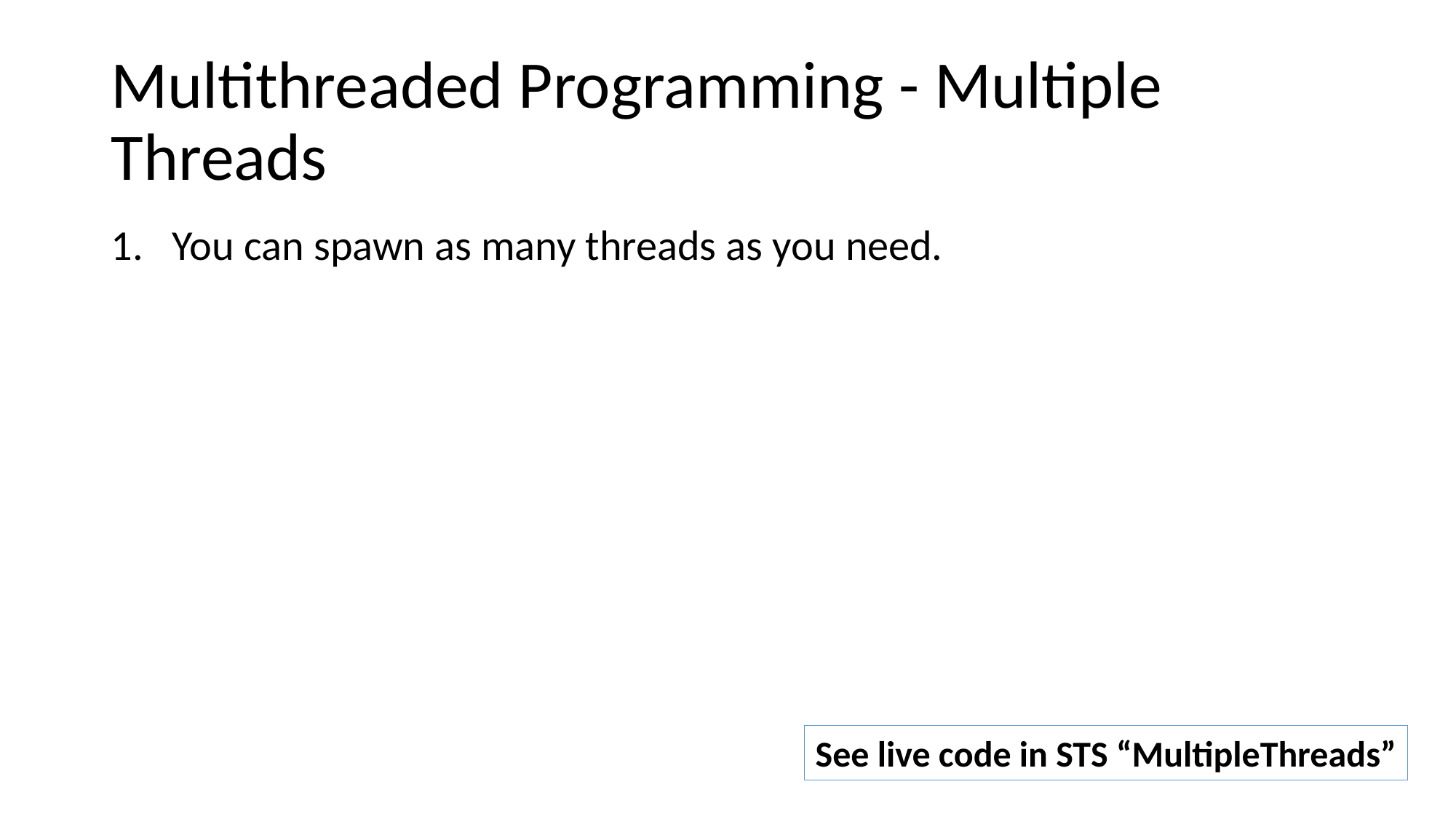

# Multithreaded Programming - Multiple Threads

You can spawn as many threads as you need.

See live code in STS “MultipleThreads”